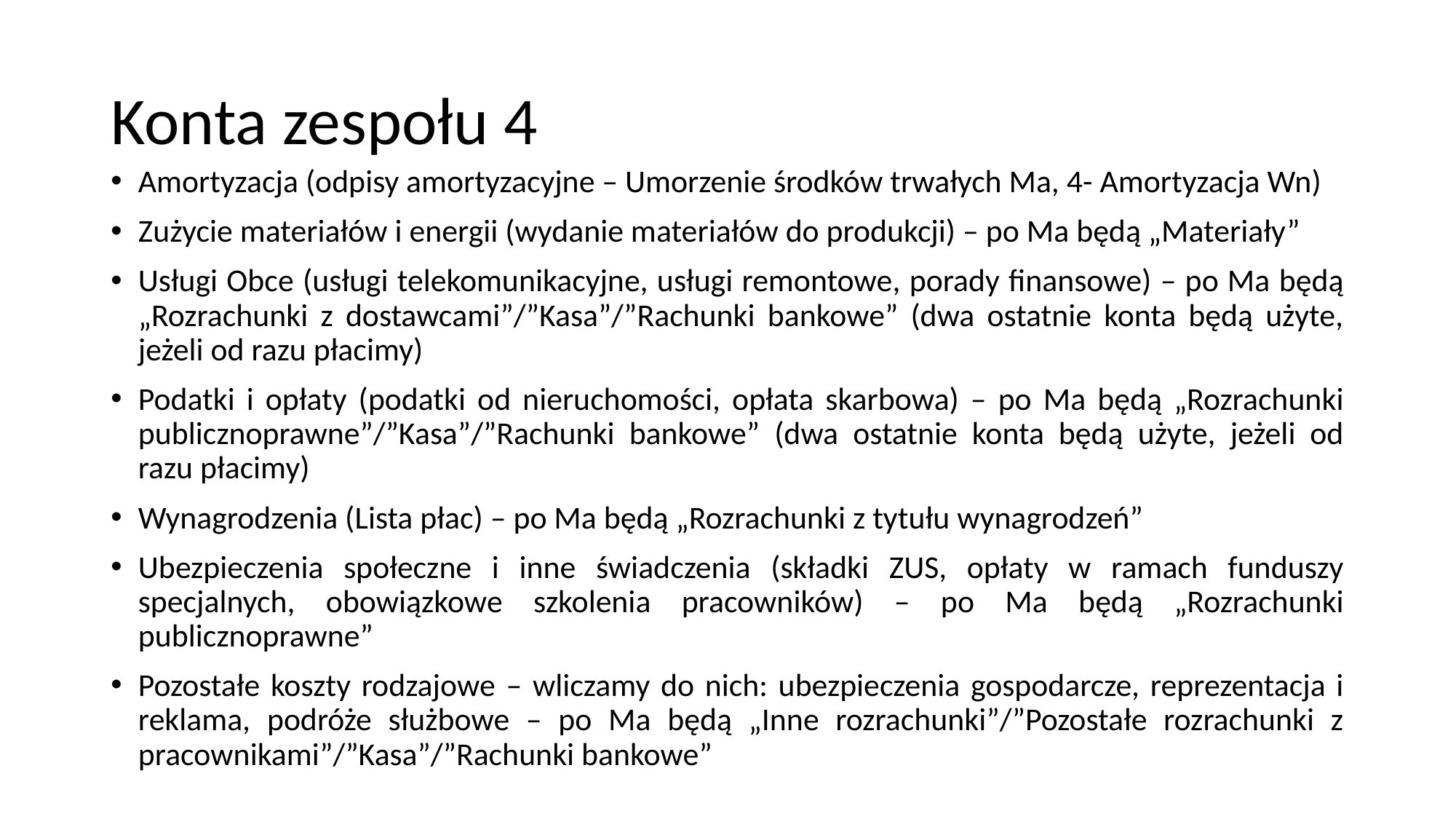

# Konta zespołu 4
Amortyzacja (odpisy amortyzacyjne – Umorzenie środków trwałych Ma, 4- Amortyzacja Wn)
Zużycie materiałów i energii (wydanie materiałów do produkcji) – po Ma będą „Materiały”
Usługi Obce (usługi telekomunikacyjne, usługi remontowe, porady finansowe) – po Ma będą „Rozrachunki z dostawcami”/”Kasa”/”Rachunki bankowe” (dwa ostatnie konta będą użyte, jeżeli od razu płacimy)
Podatki i opłaty (podatki od nieruchomości, opłata skarbowa) – po Ma będą „Rozrachunki publicznoprawne”/”Kasa”/”Rachunki bankowe” (dwa ostatnie konta będą użyte, jeżeli od razu płacimy)
Wynagrodzenia (Lista płac) – po Ma będą „Rozrachunki z tytułu wynagrodzeń”
Ubezpieczenia społeczne i inne świadczenia (składki ZUS, opłaty w ramach funduszy specjalnych, obowiązkowe szkolenia pracowników) – po Ma będą „Rozrachunki publicznoprawne”
Pozostałe koszty rodzajowe – wliczamy do nich: ubezpieczenia gospodarcze, reprezentacja i reklama, podróże służbowe – po Ma będą „Inne rozrachunki”/”Pozostałe rozrachunki z pracownikami”/”Kasa”/”Rachunki bankowe”